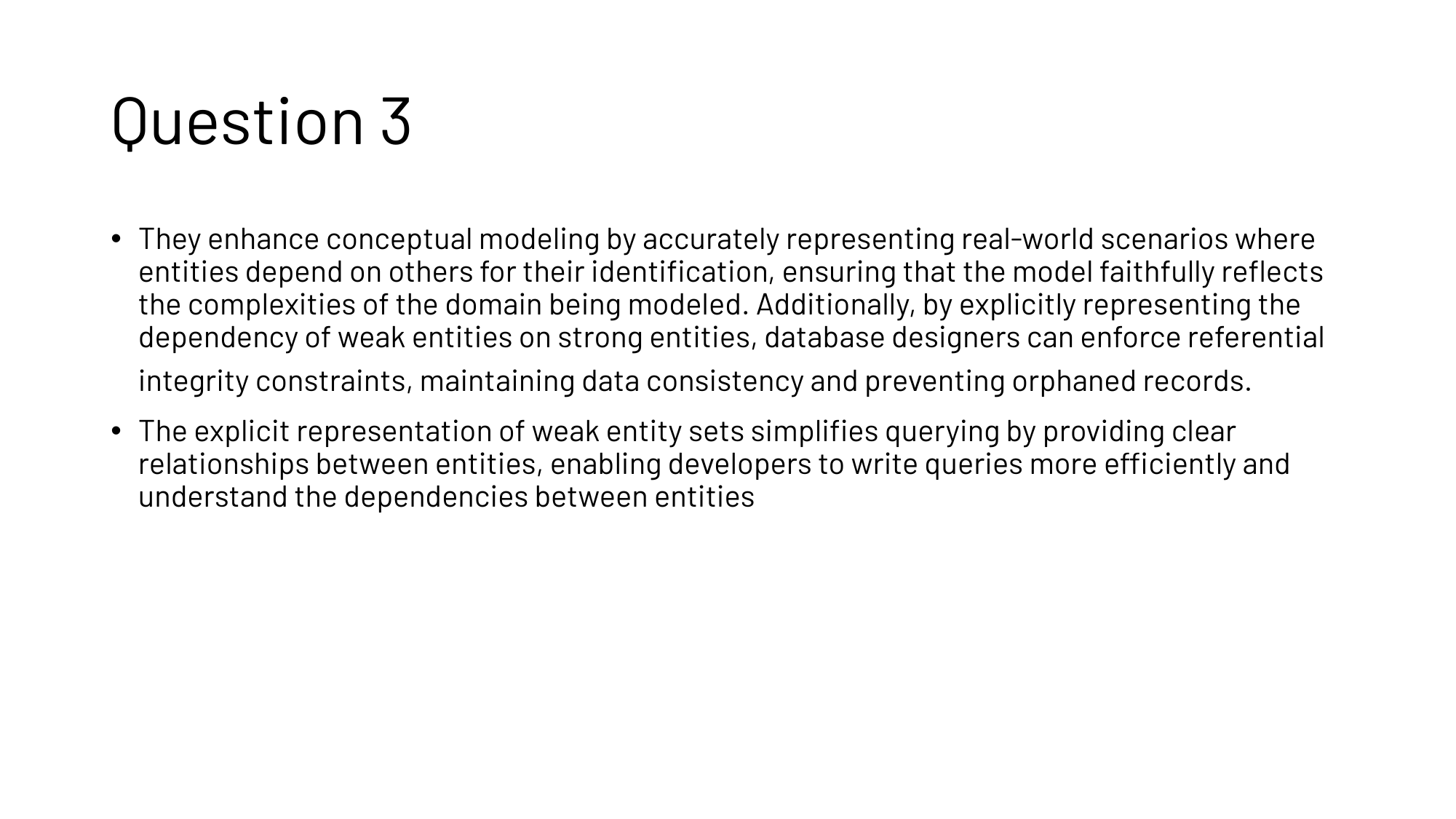

# Question 3
They enhance conceptual modeling by accurately representing real-world scenarios where entities depend on others for their identification, ensuring that the model faithfully reflects the complexities of the domain being modeled. Additionally, by explicitly representing the dependency of weak entities on strong entities, database designers can enforce referential integrity constraints, maintaining data consistency and preventing orphaned records.
The explicit representation of weak entity sets simplifies querying by providing clear relationships between entities, enabling developers to write queries more efficiently and understand the dependencies between entities